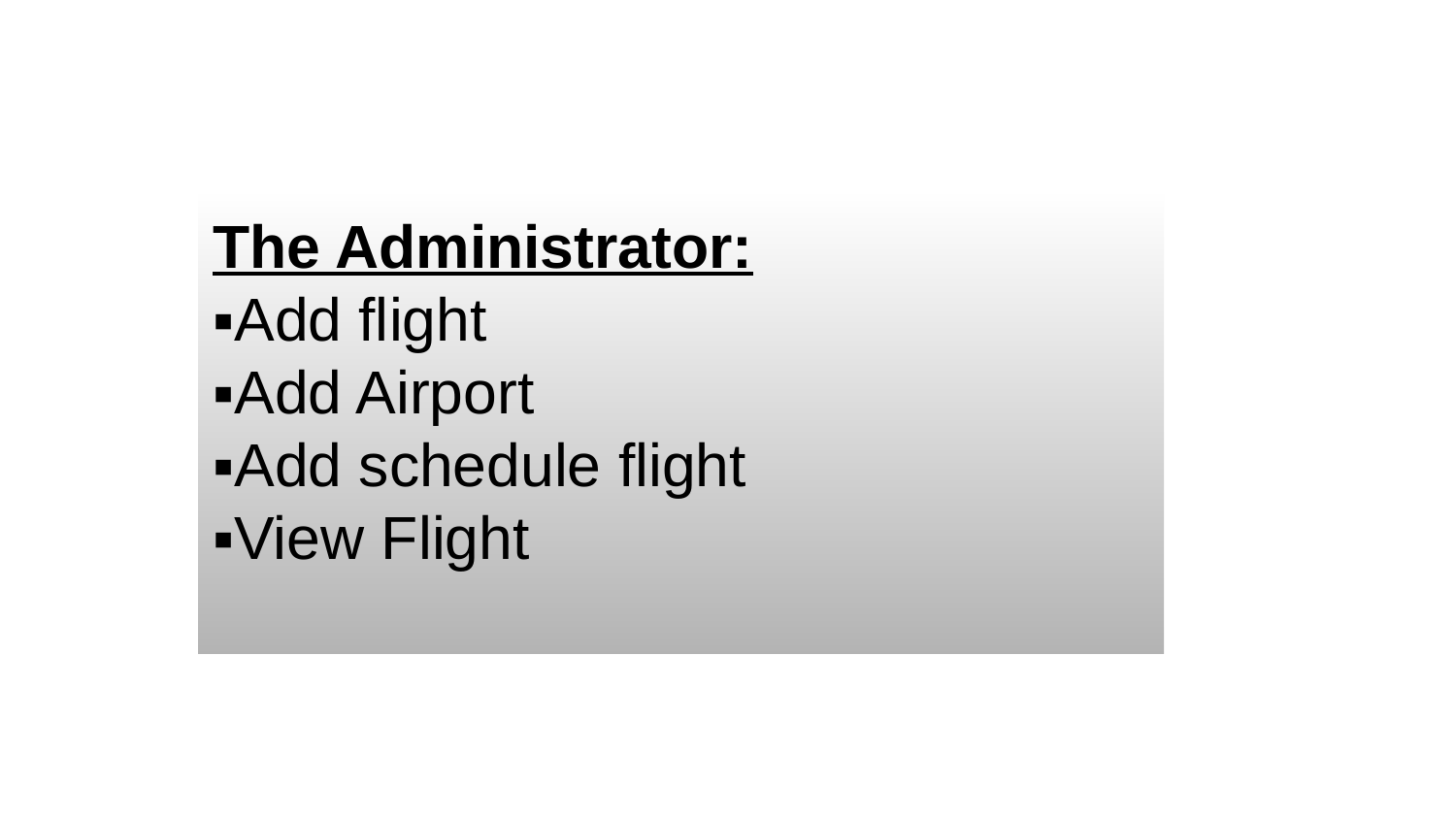

The Administrator:
▪️Add flight
▪️Add Airport
▪️Add schedule flight
▪️View Flight